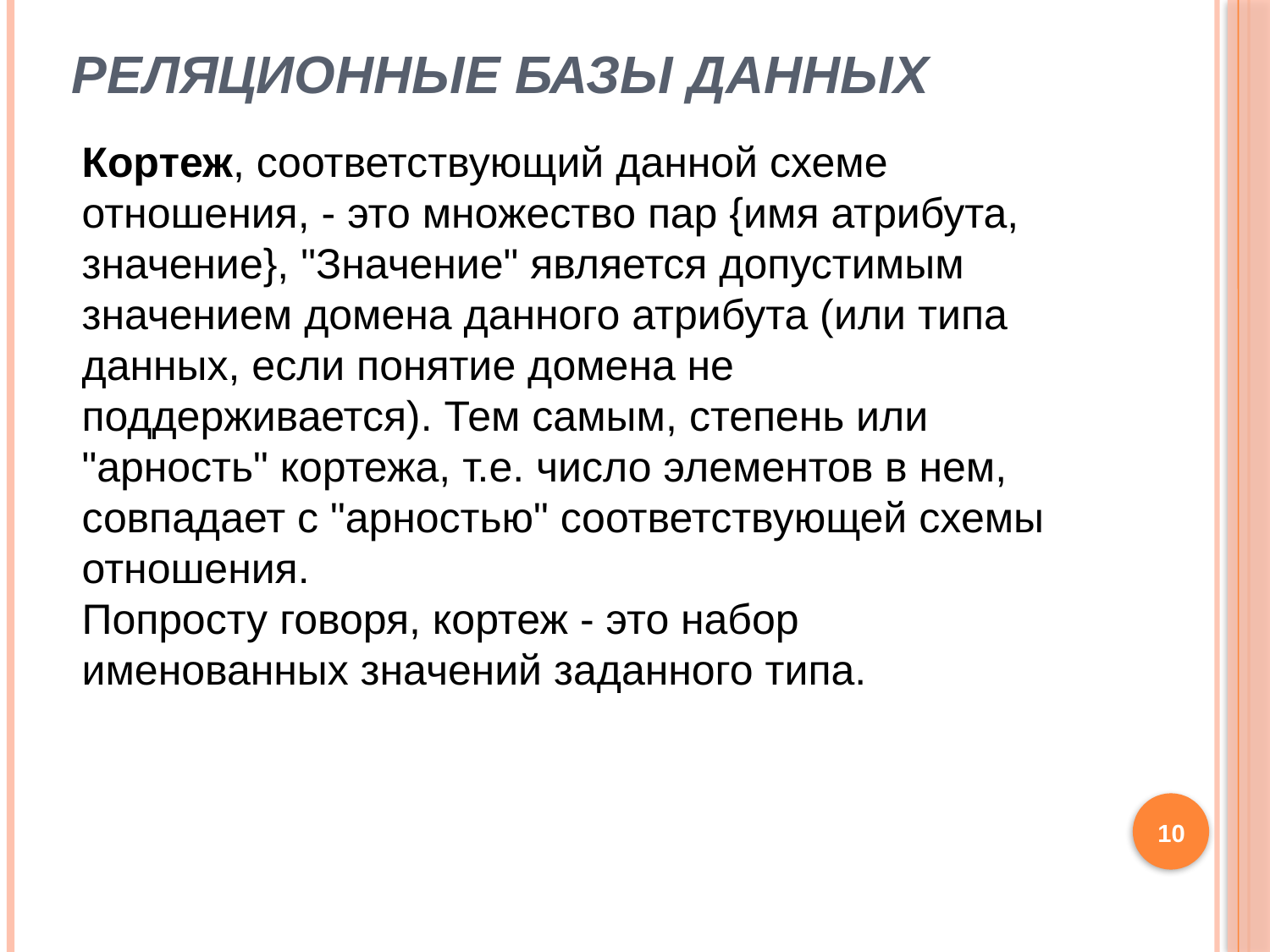

# Реляционные базы данных
Кортеж, соответствующий данной схеме отношения, - это множество пар {имя атрибута, значение}, "Значение" является допустимым значением домена данного атрибута (или типа данных, если понятие домена не поддерживается). Тем самым, степень или "арность" кортежа, т.е. число элементов в нем, совпадает с "арностью" соответствующей схемы отношения.
Попросту говоря, кортеж - это набор именованных значений заданного типа.
10